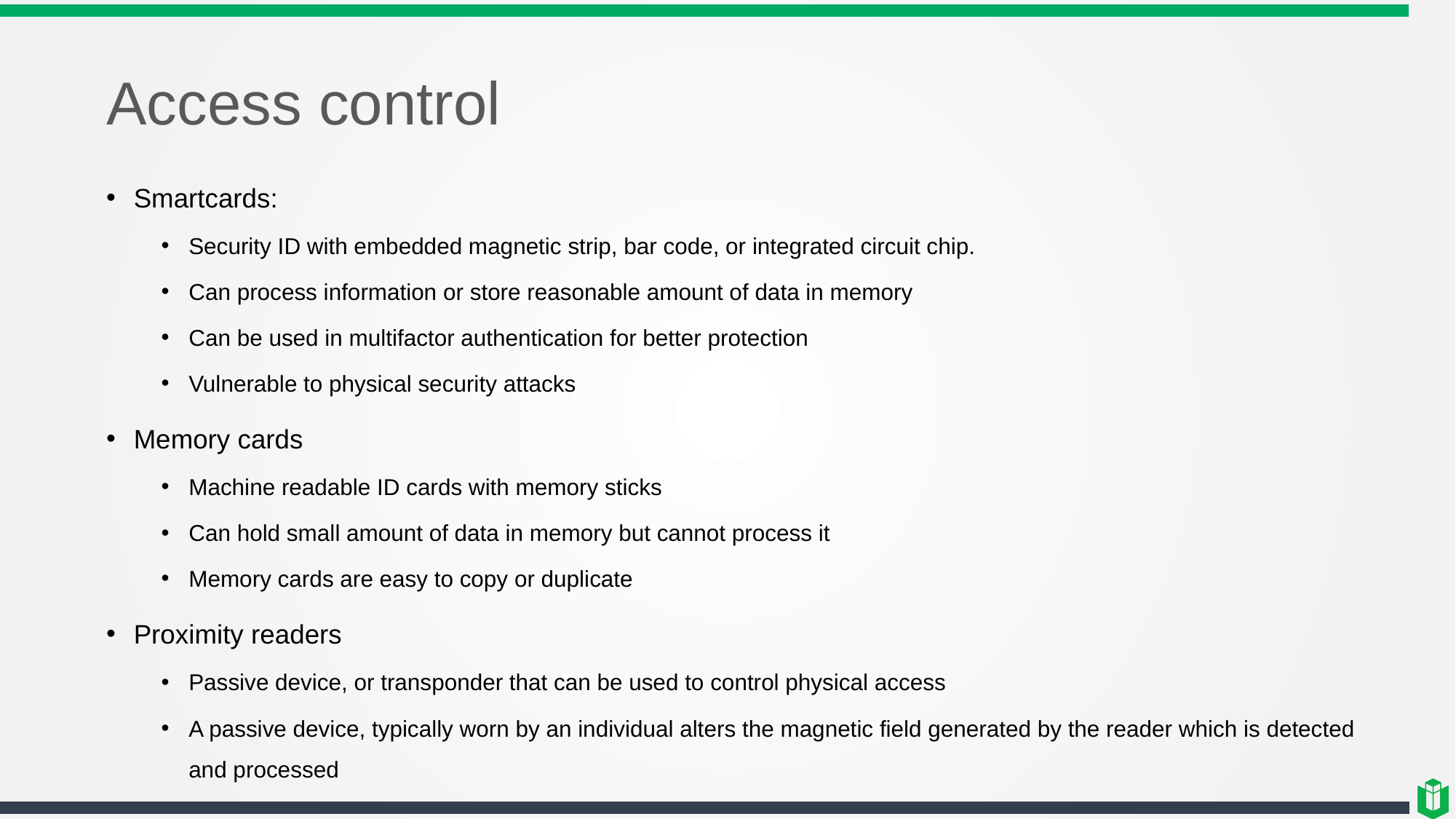

# Access control
Smartcards:
Security ID with embedded magnetic strip, bar code, or integrated circuit chip.
Can process information or store reasonable amount of data in memory
Can be used in multifactor authentication for better protection
Vulnerable to physical security attacks
Memory cards
Machine readable ID cards with memory sticks
Can hold small amount of data in memory but cannot process it
Memory cards are easy to copy or duplicate
Proximity readers
Passive device, or transponder that can be used to control physical access
A passive device, typically worn by an individual alters the magnetic field generated by the reader which is detected and processed